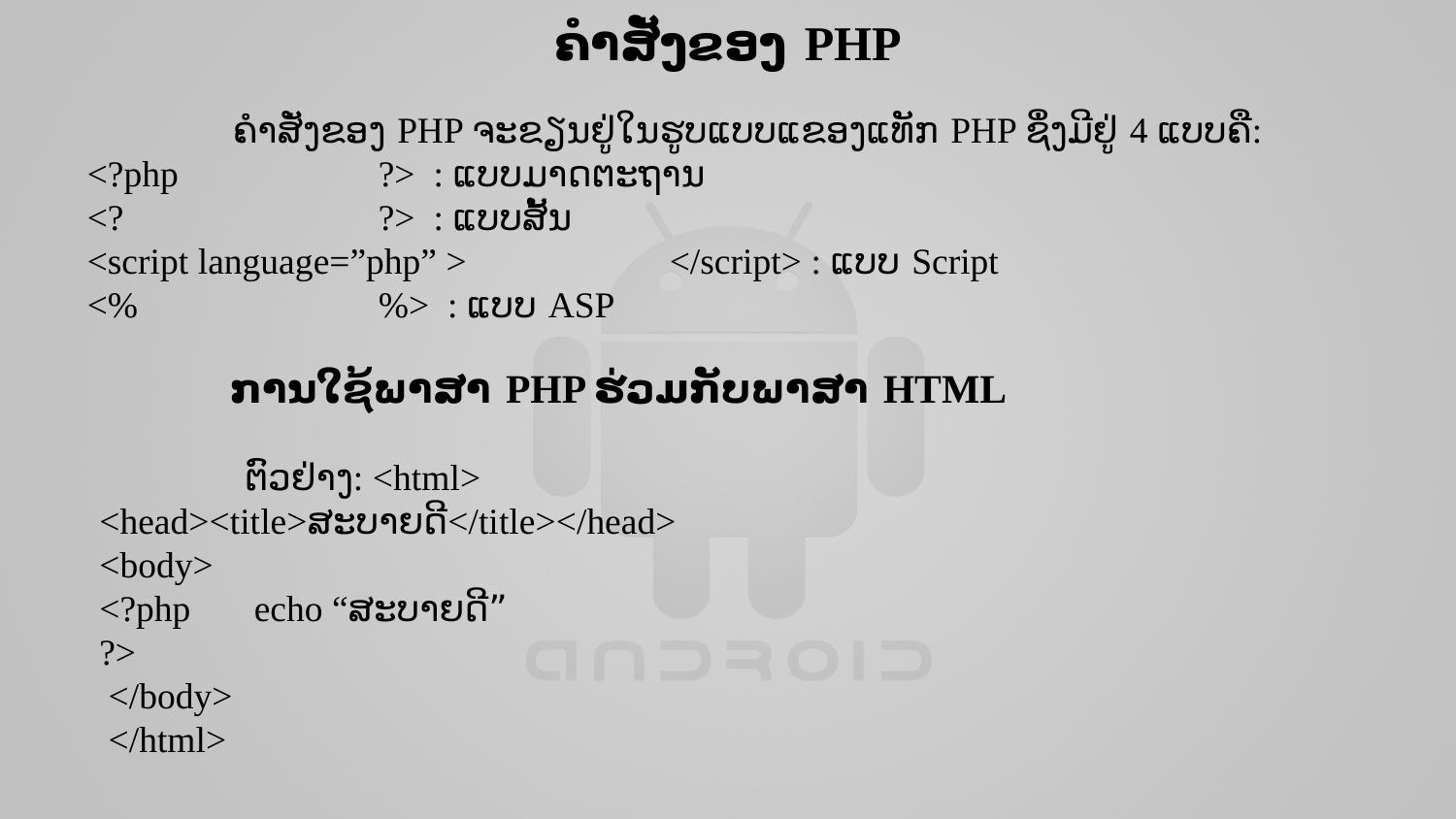

# ຄໍາສັ່ງຂອງ PHP
	ຄໍາສັ່ງຂອງ PHP ຈະຂຽນຢູ່ໃນຮູບແບບແຂອງແທັກ PHP ຊຶ່ງມີຢູ່ 4 ແບບຄື:
<?php		?>  : ແບບມາດຕະຖານ
<?		?>  : ແບບສັ້ນ
<script language=”php” >		</script> : ແບບ Script
<%		%>  : ແບບ ASP
ການໃຊ້ພາສາ PHP ຮ່ວມກັບພາສາ HTML
	ຕົວຢ່າງ: <html>
<head><title>ສະບາຍດີ</title></head>
<body>
<?php	 echo “ສະບາຍດີ”
?>
 </body>
 </html>